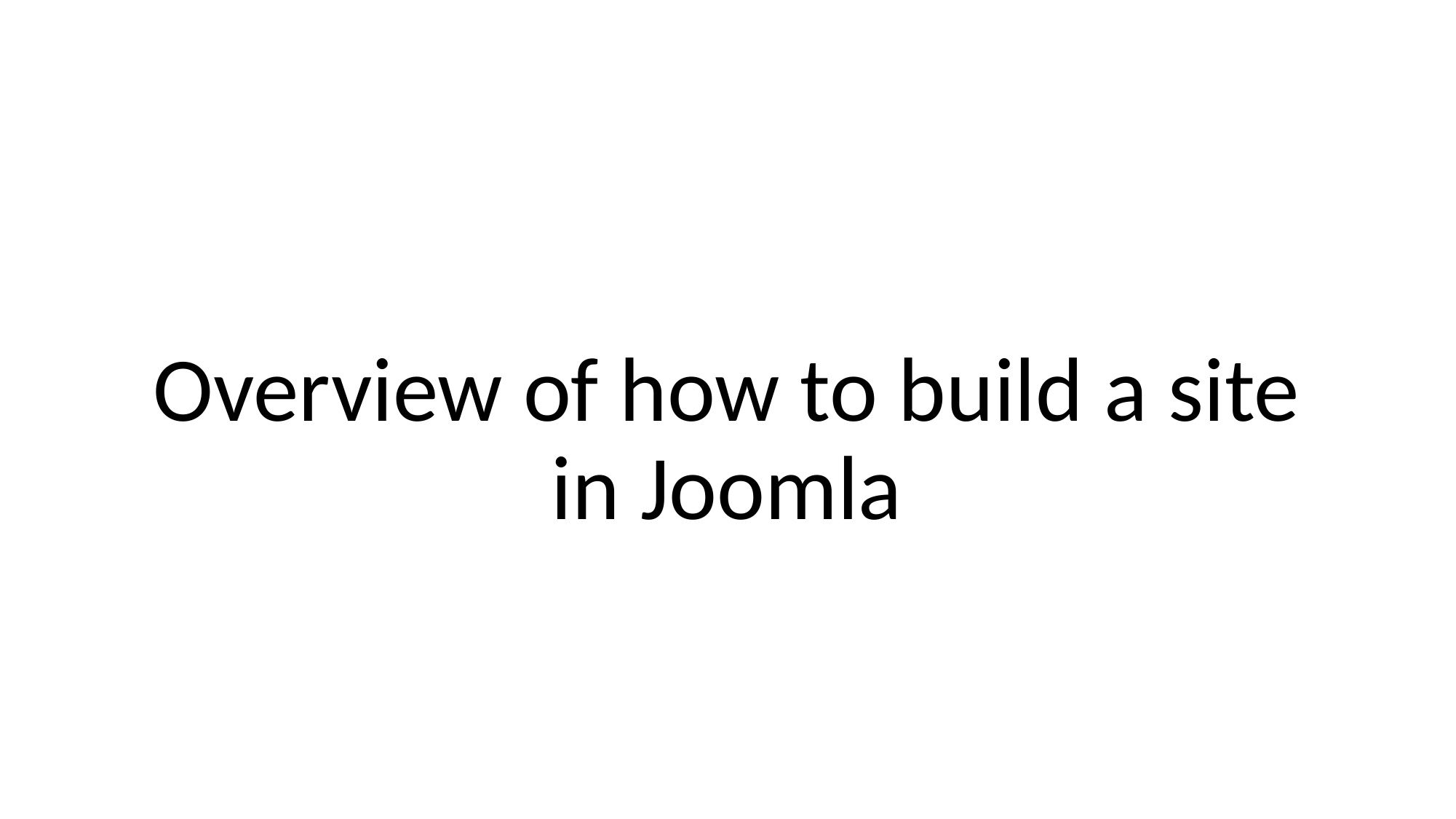

# Overview of how to build a site in Joomla